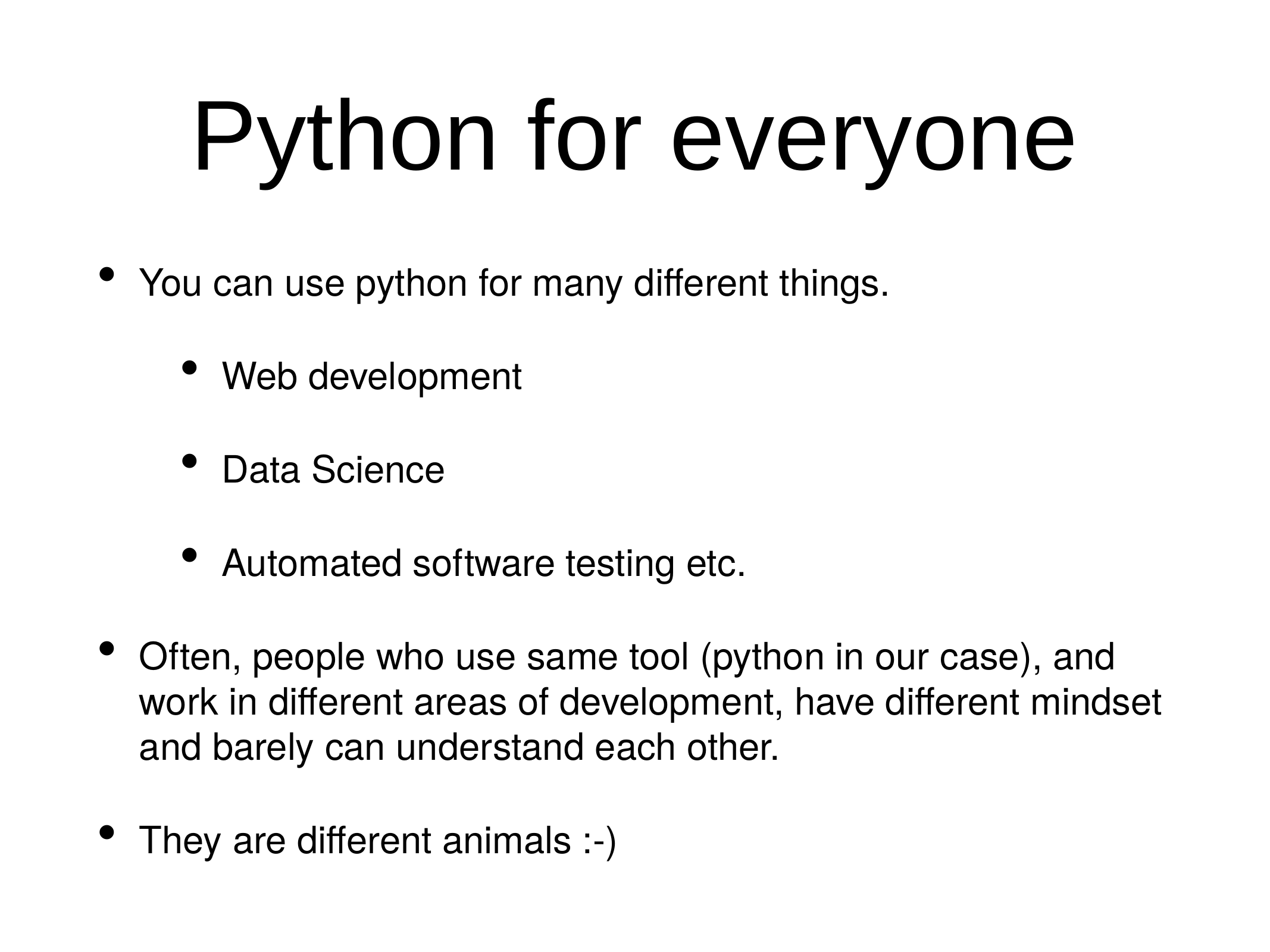

# Python for everyone
You can use python for many different things.
Web development
Data Science
Automated software testing etc.
Often, people who use same tool (python in our case), and work in different areas of development, have different mindset and barely can understand each other.
They are different animals :-)